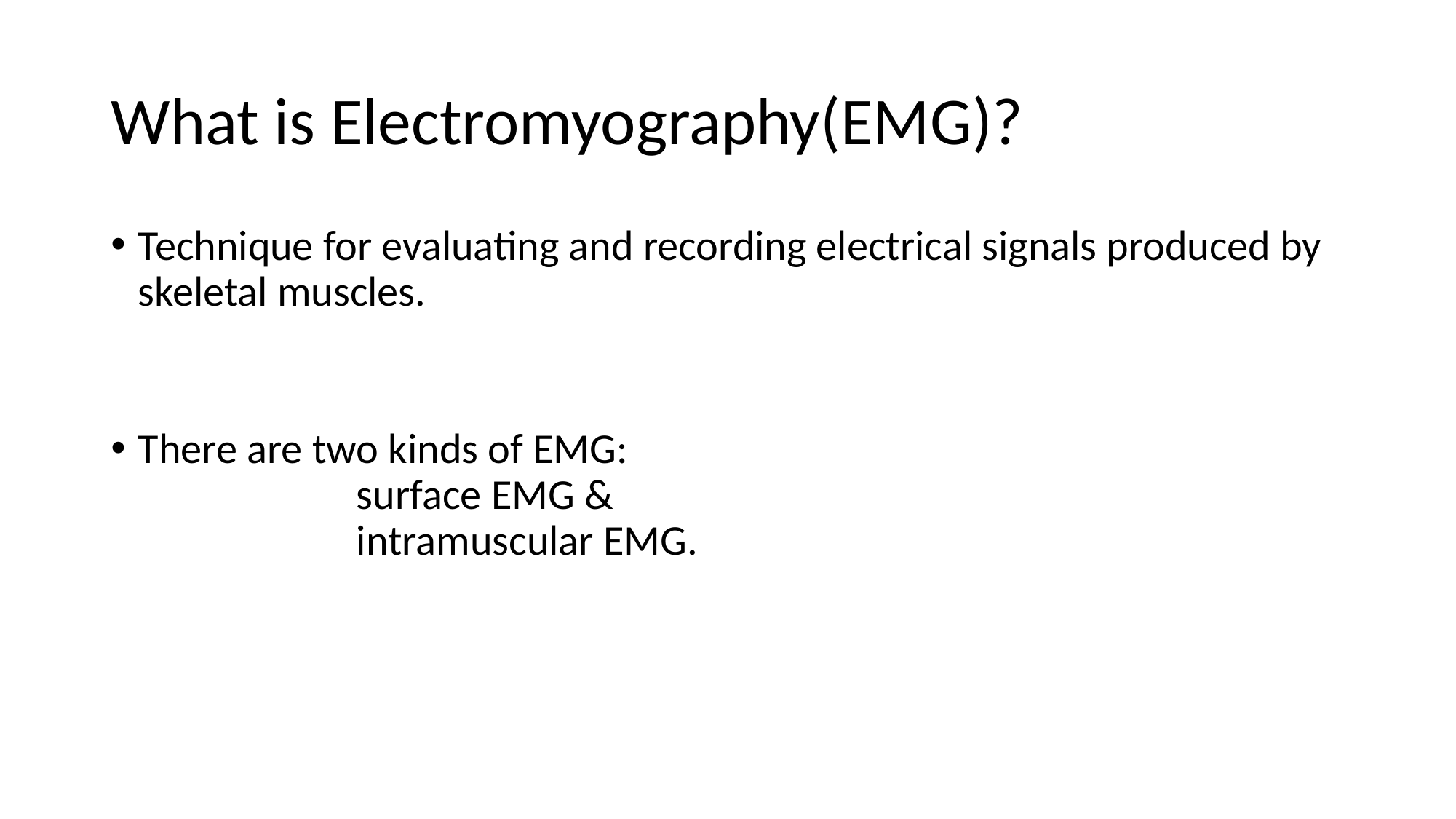

# What is Electromyography(EMG)?
Technique for evaluating and recording electrical signals produced by skeletal muscles.
There are two kinds of EMG:
		surface EMG &
		intramuscular EMG.